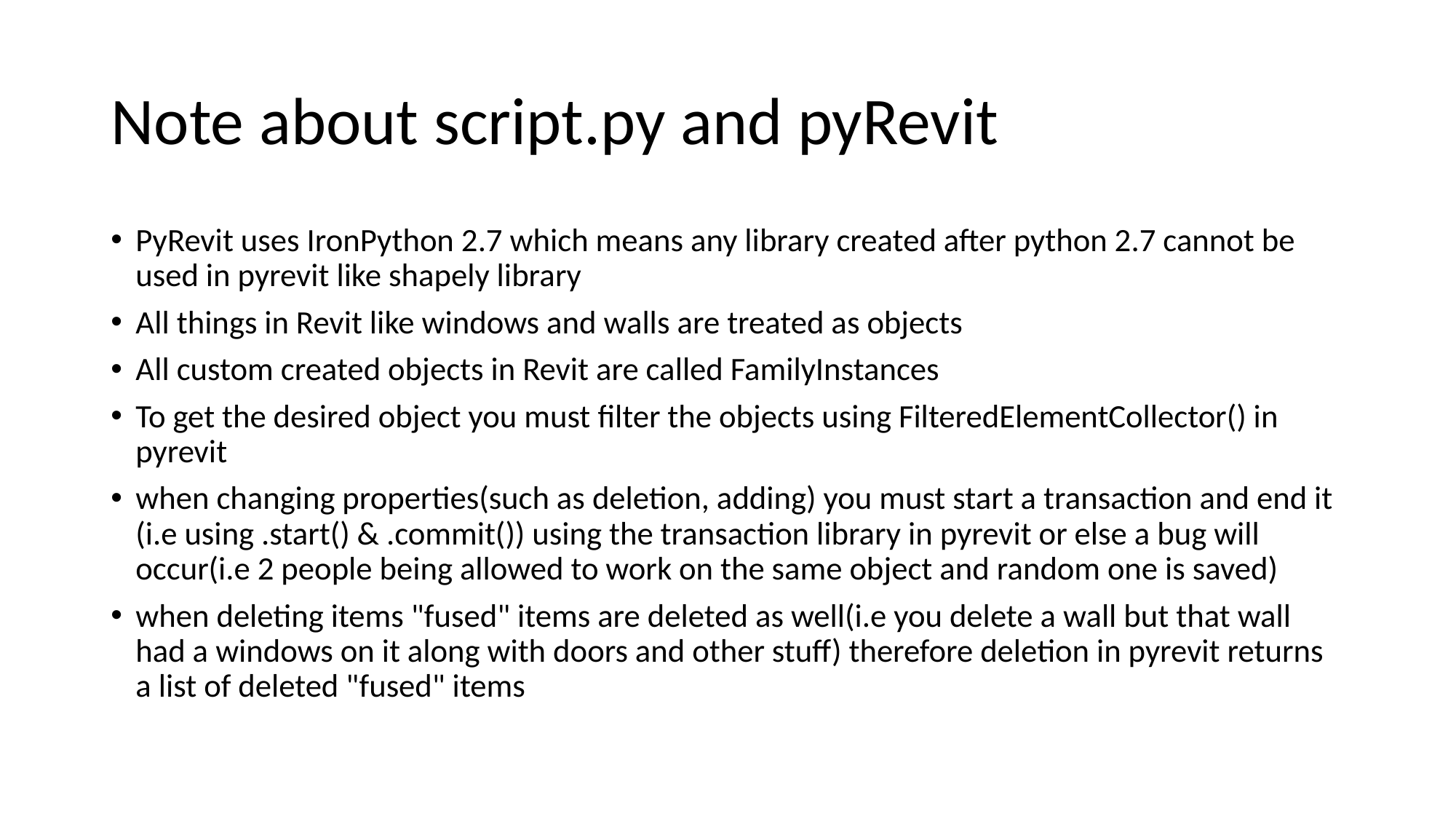

# Note about script.py and pyRevit
PyRevit uses IronPython 2.7 which means any library created after python 2.7 cannot be used in pyrevit like shapely library
All things in Revit like windows and walls are treated as objects
All custom created objects in Revit are called FamilyInstances
To get the desired object you must filter the objects using FilteredElementCollector() in pyrevit
when changing properties(such as deletion, adding) you must start a transaction and end it (i.e using .start() & .commit()) using the transaction library in pyrevit or else a bug will occur(i.e 2 people being allowed to work on the same object and random one is saved)
when deleting items "fused" items are deleted as well(i.e you delete a wall but that wall had a windows on it along with doors and other stuff) therefore deletion in pyrevit returns a list of deleted "fused" items